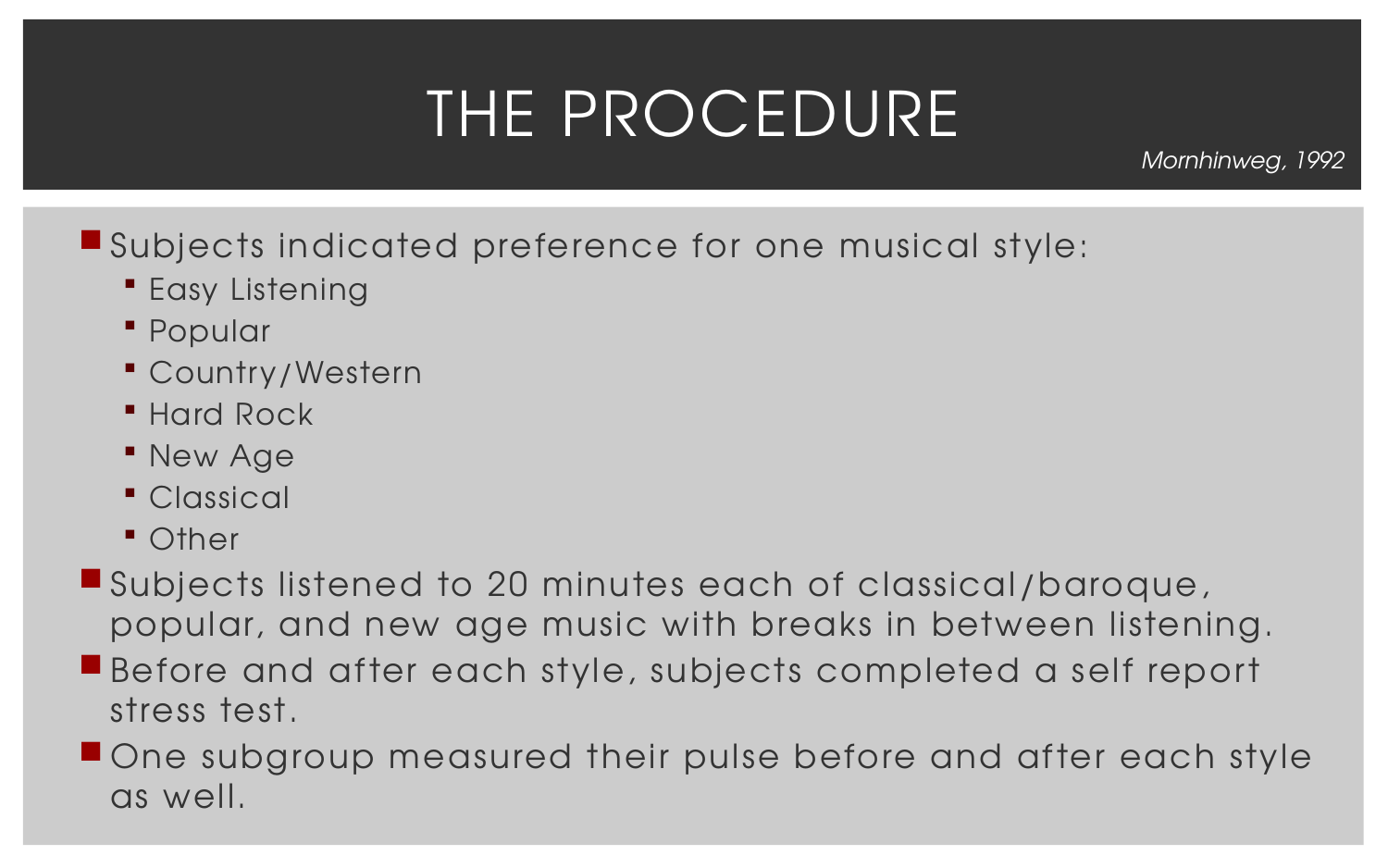

# The Procedure
Mornhinweg, 1992
Subjects indicated preference for one musical style:
Easy Listening
Popular
Country/Western
Hard Rock
New Age
Classical
Other
Subjects listened to 20 minutes each of classical/baroque, popular, and new age music with breaks in between listening.
Before and after each style, subjects completed a self report stress test.
One subgroup measured their pulse before and after each style as well.